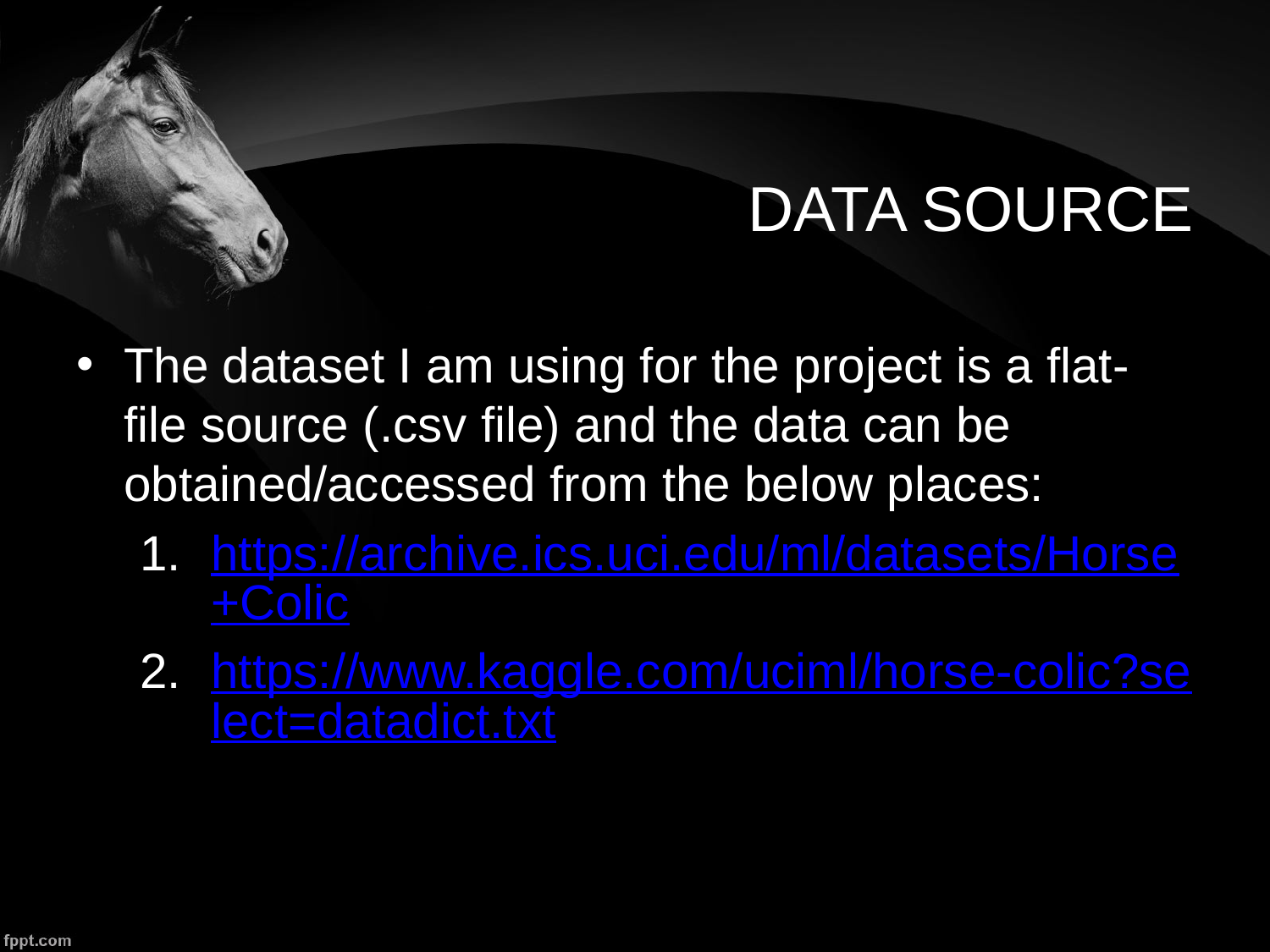

# DATA SOURCE
The dataset I am using for the project is a flat-file source (.csv file) and the data can be obtained/accessed from the below places:
https://archive.ics.uci.edu/ml/datasets/Horse+Colic
https://www.kaggle.com/uciml/horse-colic?select=datadict.txt